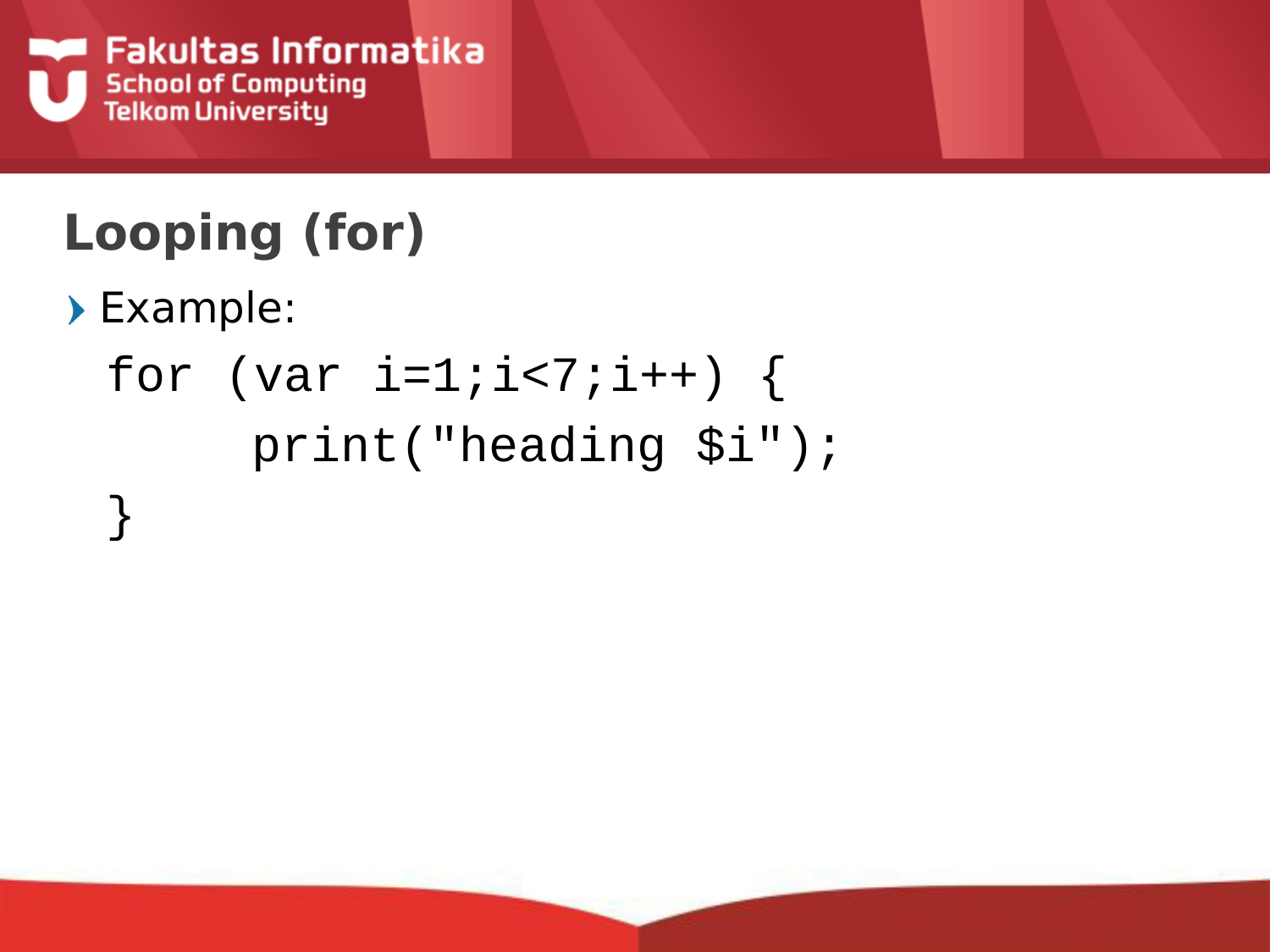

# Looping (for)
Example:
for (var i=1;i<7;i++) {
		print("heading $i");
}